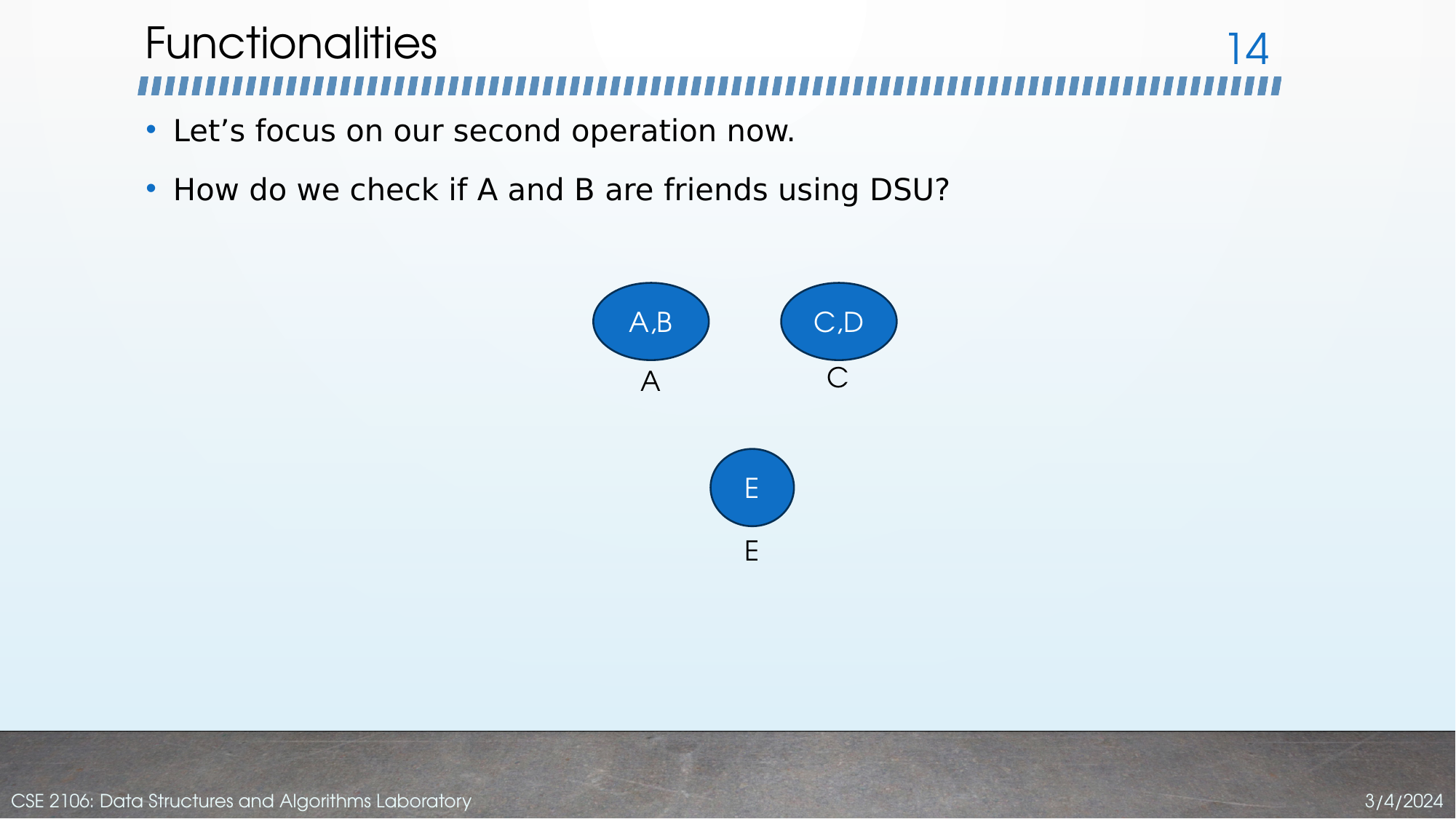

# Functionalities
14
Let’s focus on our second operation now.
How do we check if A and B are friends using DSU?
C,D
A,B
C
A
E
E
3/4/2024
CSE 2106: Data Structures and Algorithms Laboratory